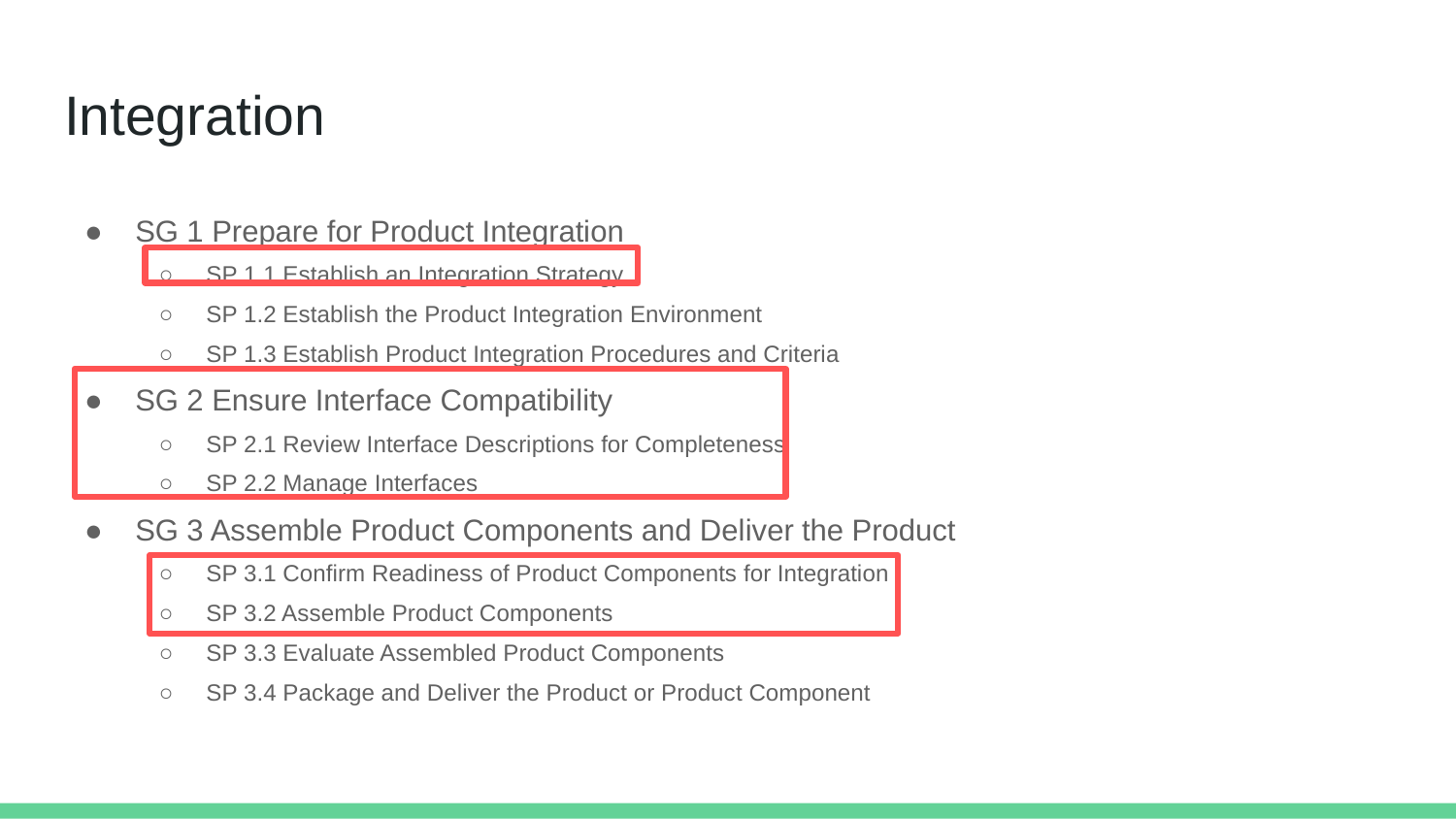

# Integration
SG 1 Prepare for Product Integration
SP 1.1 Establish an Integration Strategy
SP 1.2 Establish the Product Integration Environment
SP 1.3 Establish Product Integration Procedures and Criteria
SG 2 Ensure Interface Compatibility
SP 2.1 Review Interface Descriptions for Completeness
SP 2.2 Manage Interfaces
SG 3 Assemble Product Components and Deliver the Product
SP 3.1 Confirm Readiness of Product Components for Integration
SP 3.2 Assemble Product Components
SP 3.3 Evaluate Assembled Product Components
SP 3.4 Package and Deliver the Product or Product Component